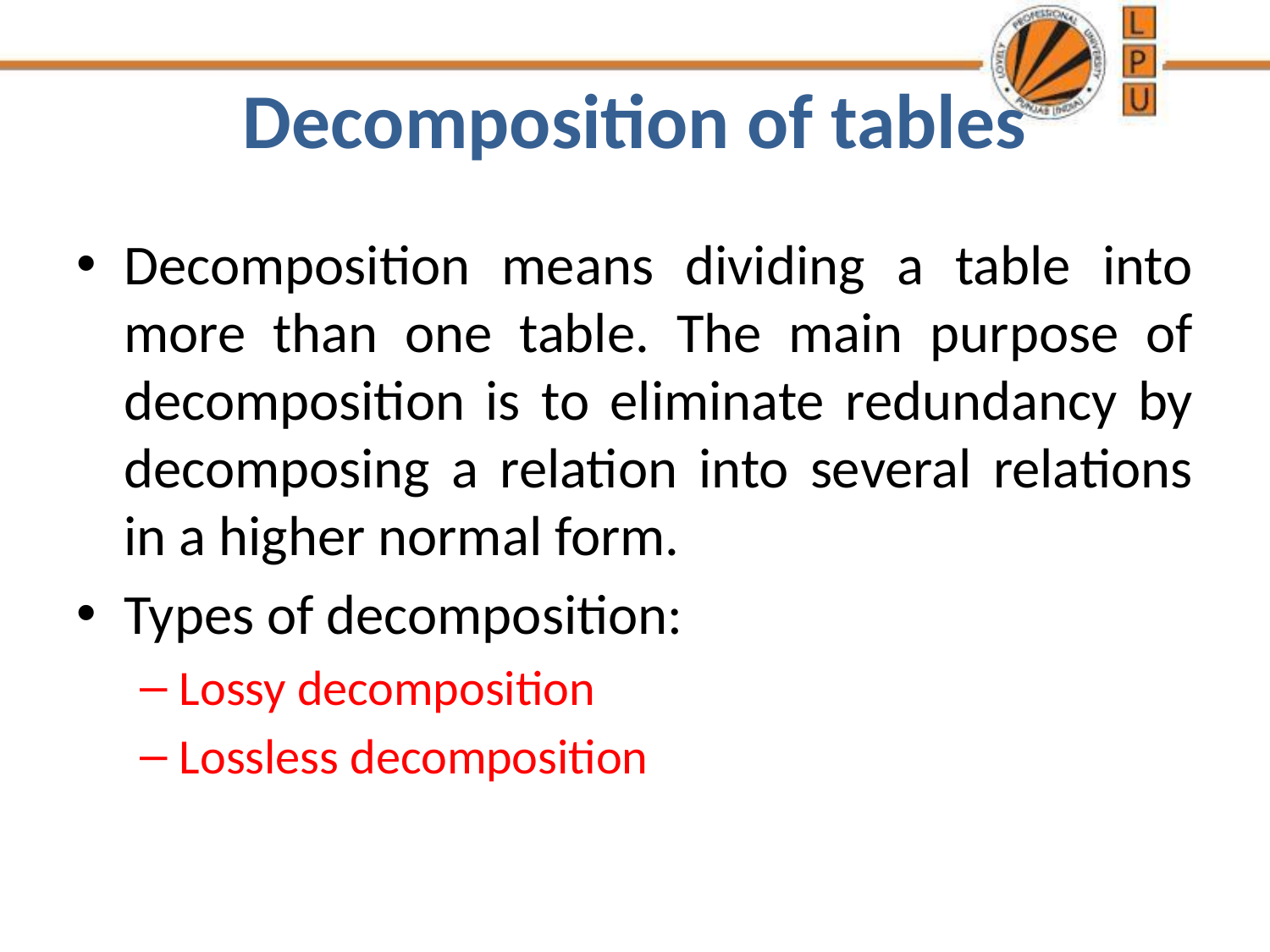

# Decomposition of tables
Decomposition means dividing a table into more than one table. The main purpose of decomposition is to eliminate redundancy by decomposing a relation into several relations in a higher normal form.
Types of decomposition:
Lossy decomposition
Lossless decomposition